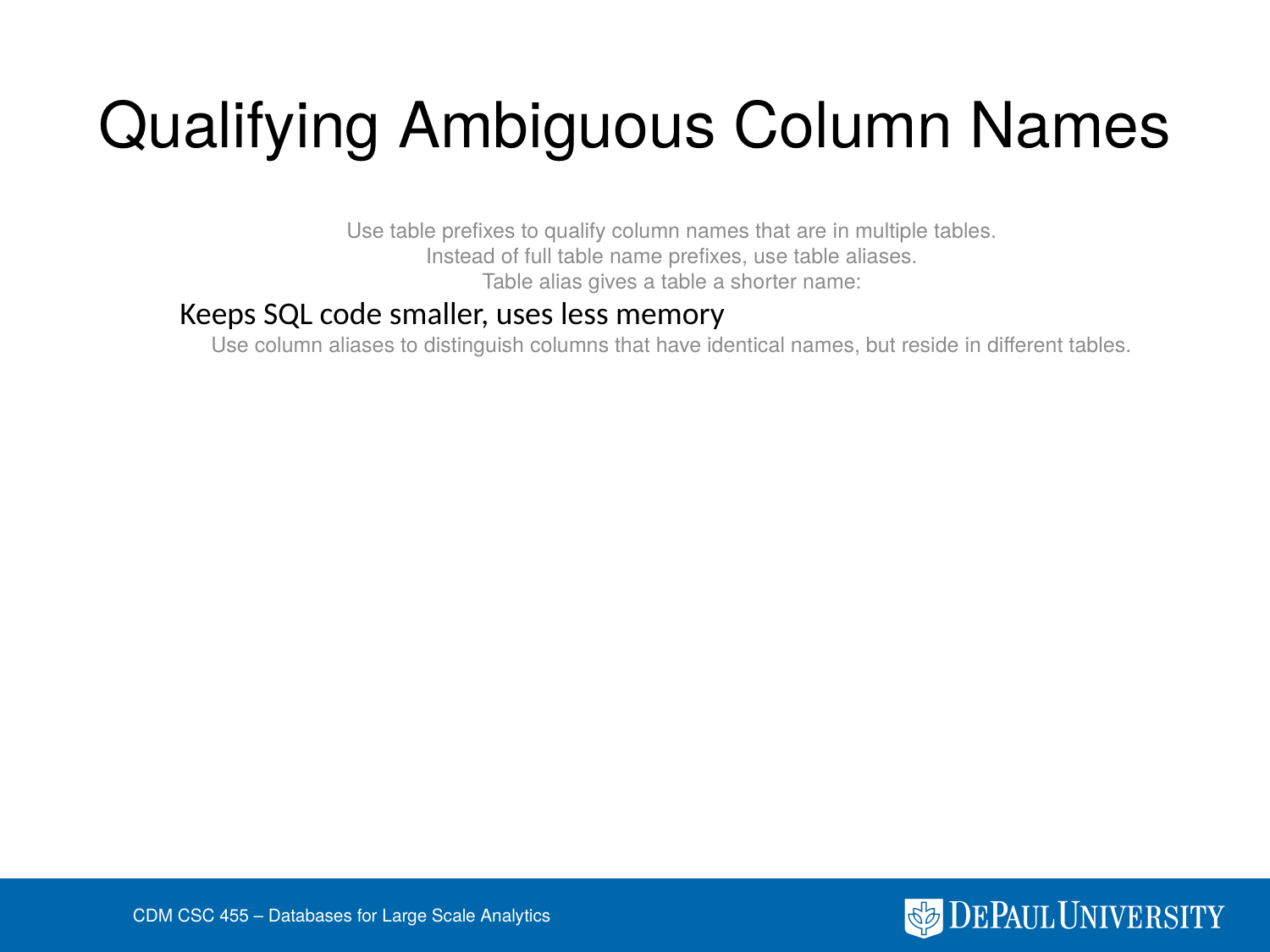

# Qualifying Ambiguous Column Names
Use table prefixes to qualify column names that are in multiple tables.
Instead of full table name prefixes, use table aliases.
Table alias gives a table a shorter name:
Keeps SQL code smaller, uses less memory
Use column aliases to distinguish columns that have identical names, but reside in different tables.

CDM CSC 455 – Databases for Large Scale Analytics